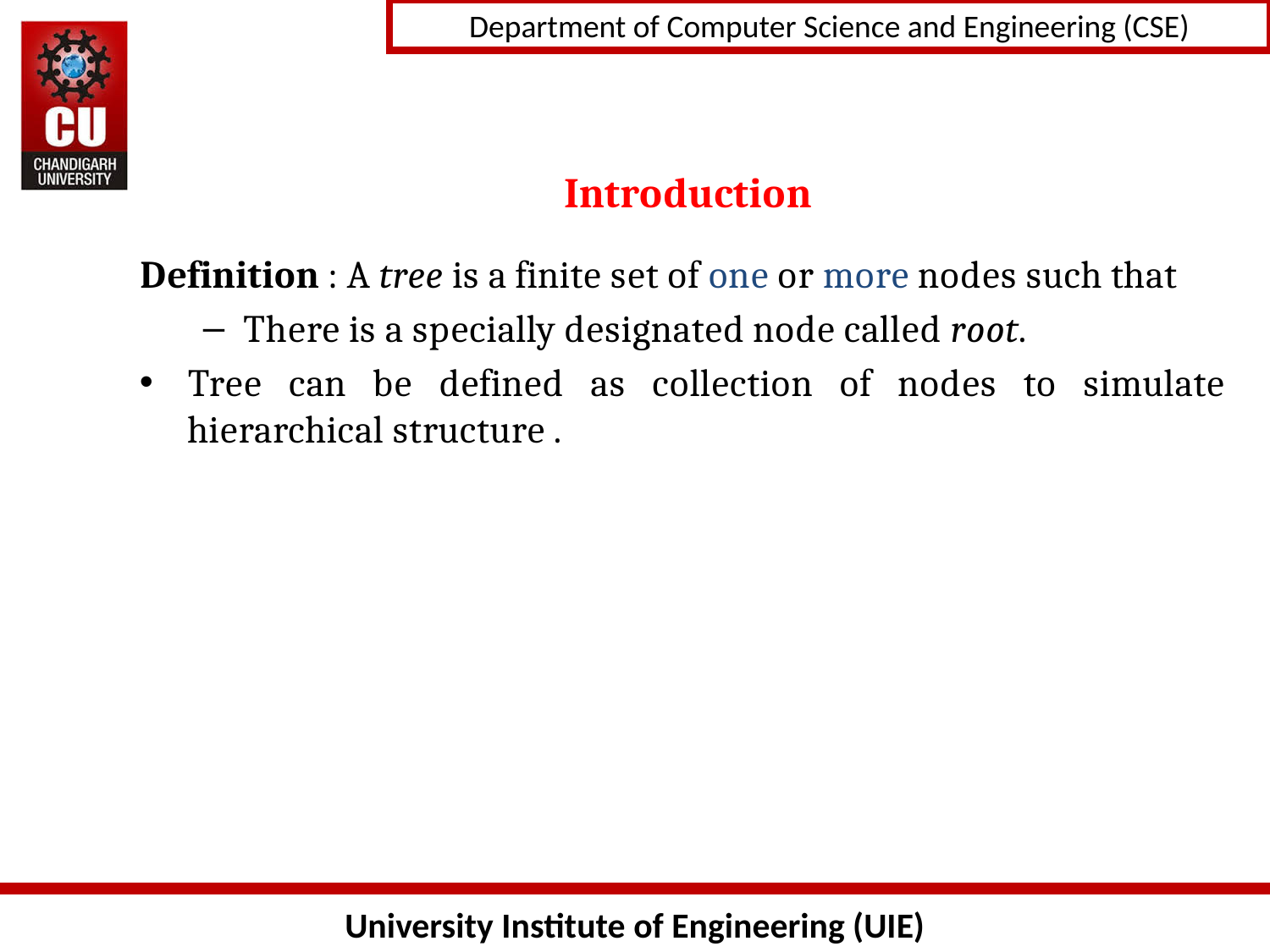

# Introduction
Definition : A tree is a finite set of one or more nodes such that
There is a specially designated node called root.
Tree can be defined as collection of nodes to simulate hierarchical structure .